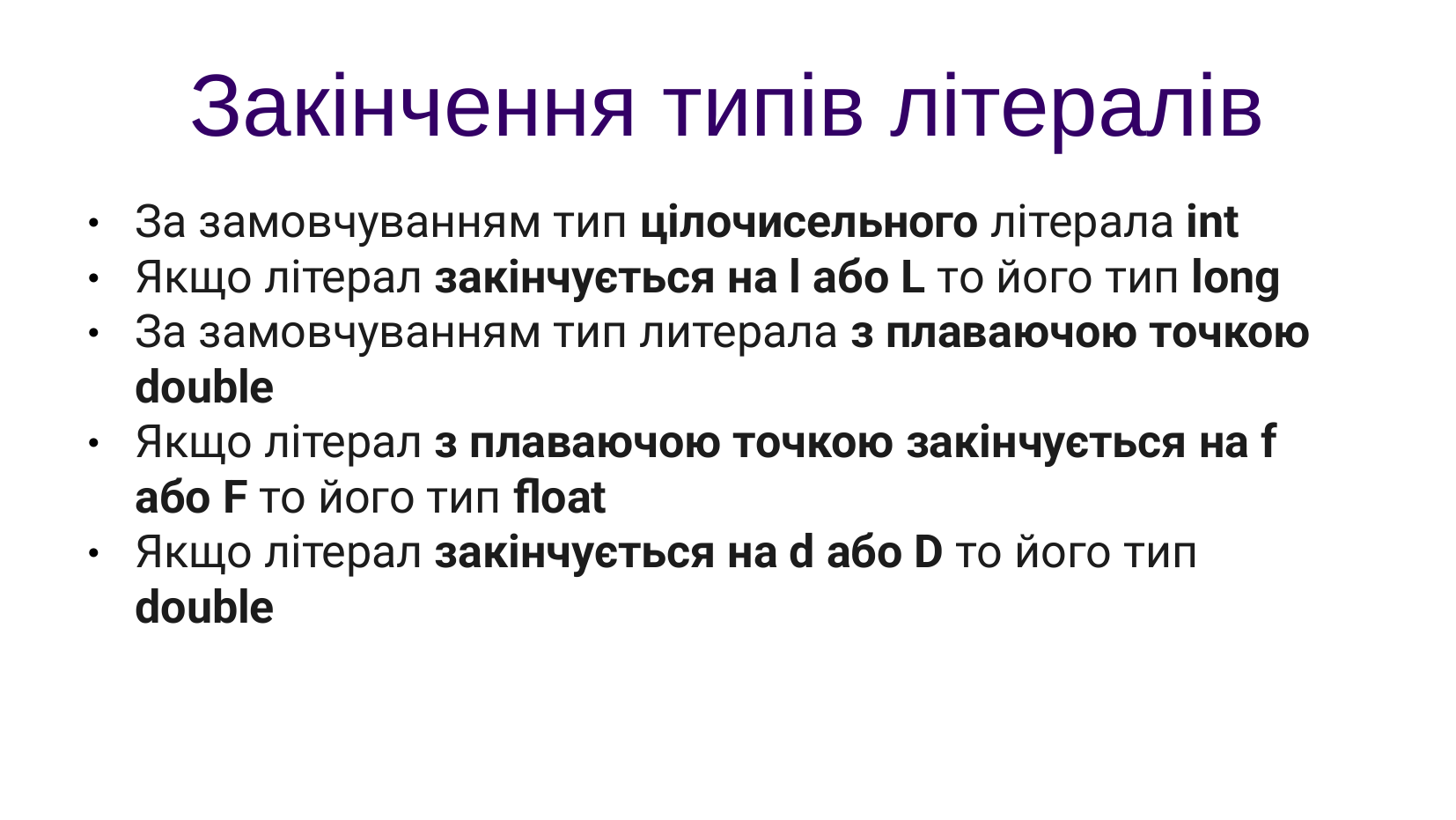

Закінчення типів літералів
За замовчуванням тип цілочисельного літерала int
Якщо літерал закінчується на l або L то його тип long
За замовчуванням тип литерала з плаваючою точкою double
Якщо літерал з плаваючою точкою закінчується на f або F то його тип float
Якщо літерал закінчується на d або D то його тип double